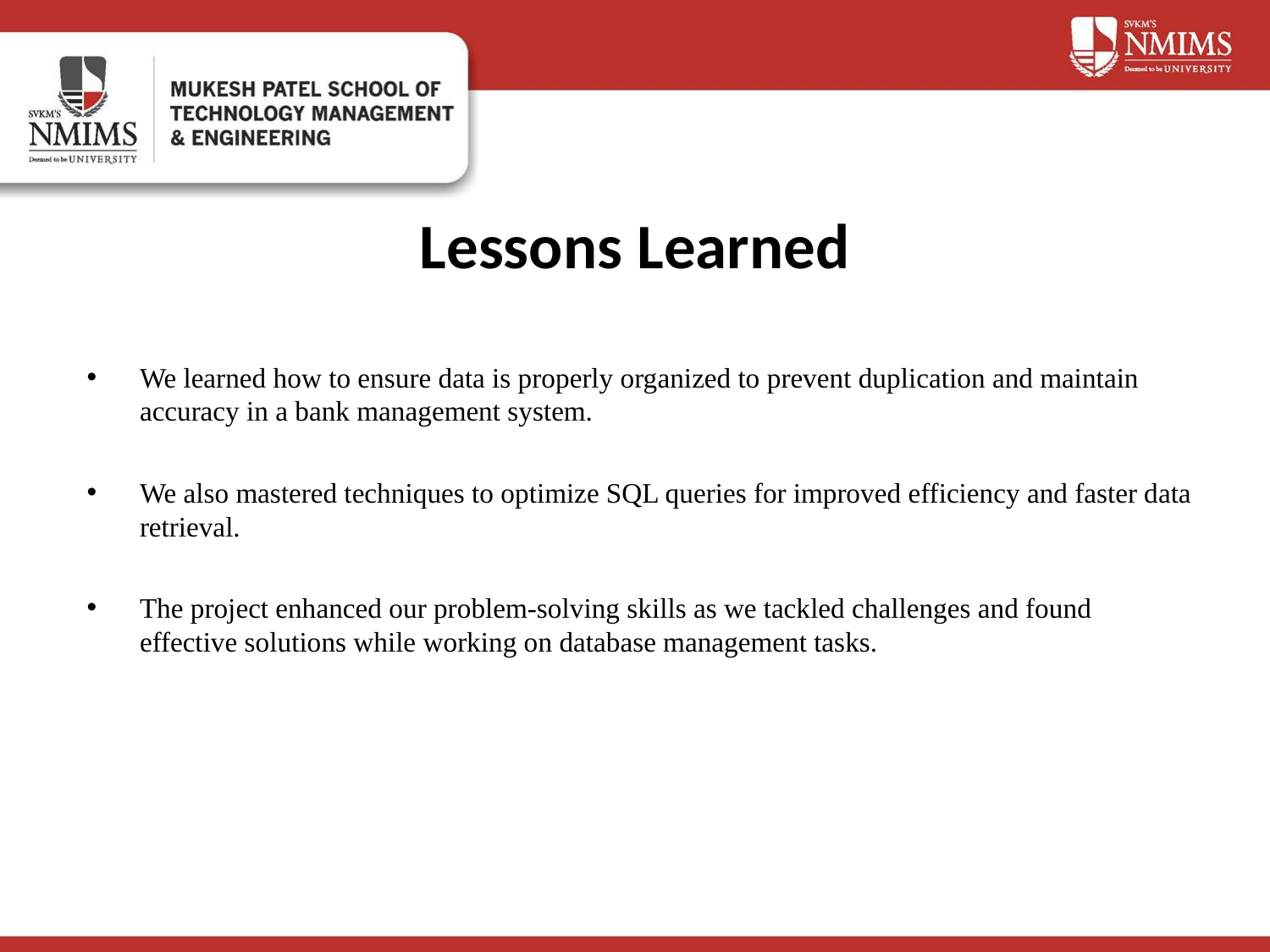

# Lessons Learned
We learned how to ensure data is properly organized to prevent duplication and maintain accuracy in a bank management system.

We also mastered techniques to optimize SQL queries for improved efficiency and faster data retrieval.

The project enhanced our problem-solving skills as we tackled challenges and found effective solutions while working on database management tasks.